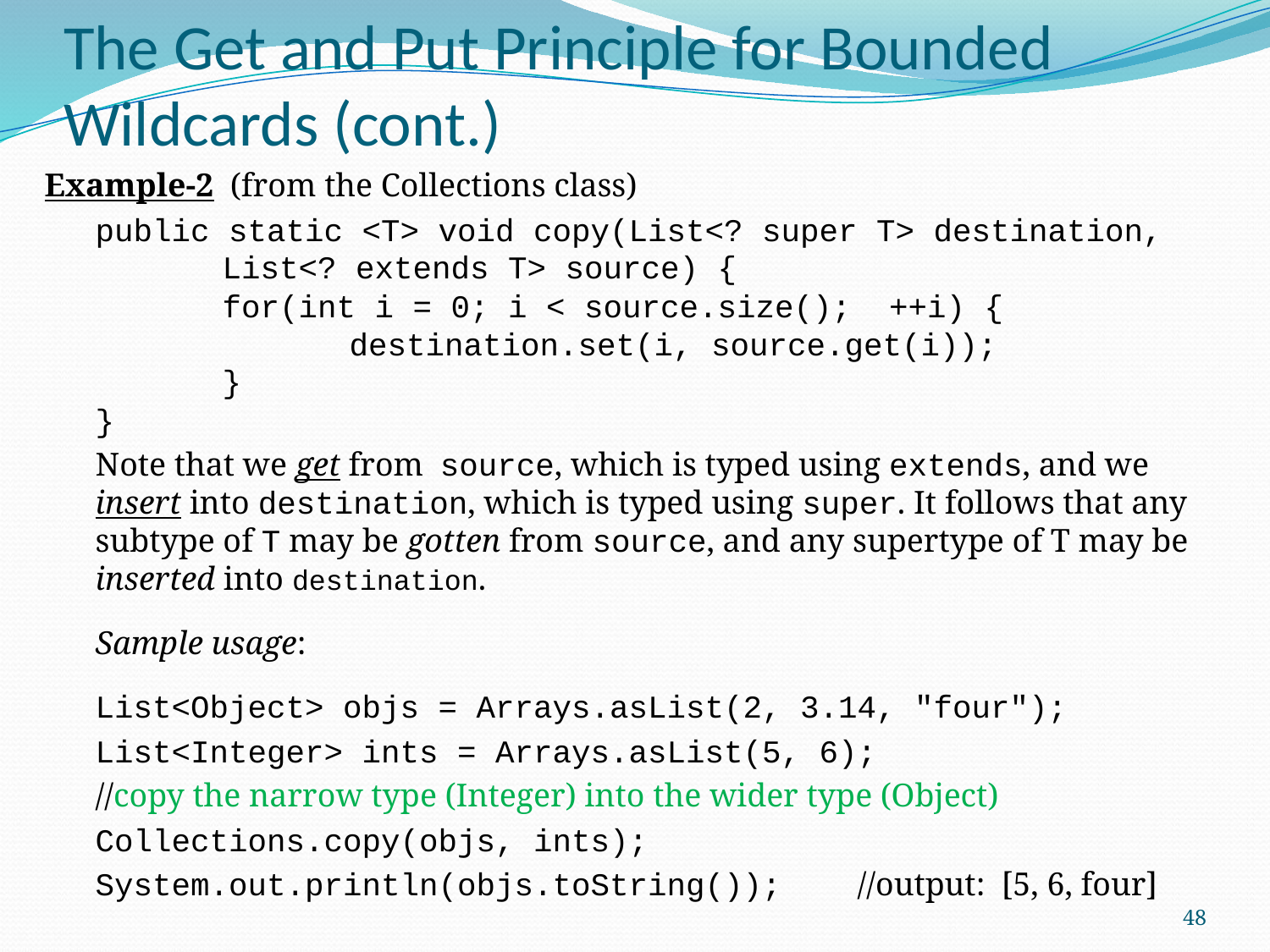

# The Get and Put Principle for Bounded Wildcards (cont.)
Example-2  (from the Collections class)
public static <T> void copy(List<? super T> destination, 	List<? extends T> source) {
	for(int i = 0; i < source.size();  ++i) {
		destination.set(i, source.get(i));
	}
}
Note that we get from  source, which is typed using extends, and we insert into destination, which is typed using super. It follows that any subtype of T may be gotten from source, and any supertype of T may be inserted into destination.

Sample usage:

List<Object> objs = Arrays.asList(2, 3.14, "four");
List<Integer> ints = Arrays.asList(5, 6);
//copy the narrow type (Integer) into the wider type (Object)
Collections.copy(objs, ints);
System.out.println(objs.toString());    //output:  [5, 6, four]

48